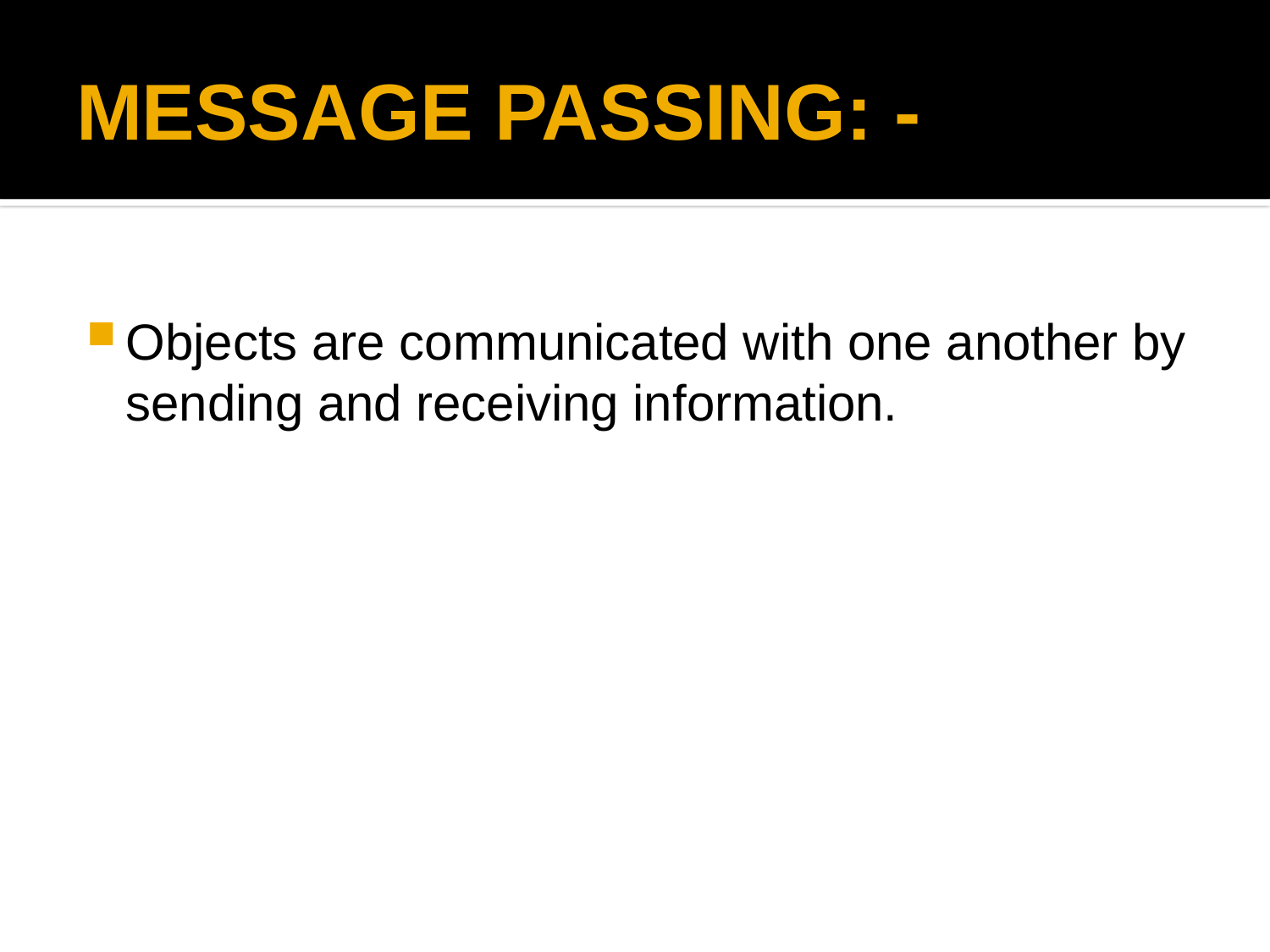

# MESSAGE PASSING: -
Objects are communicated with one another by sending and receiving information.